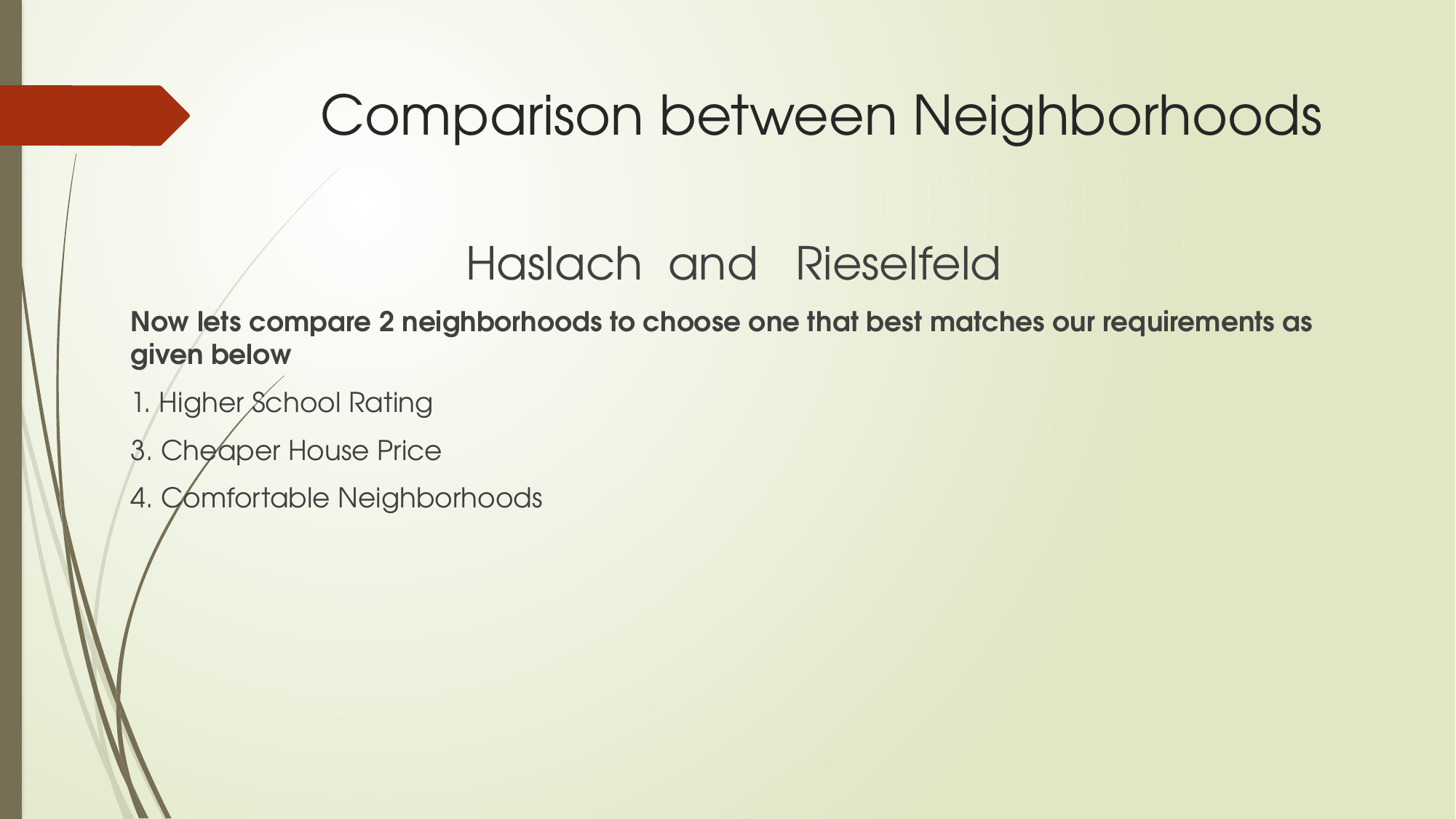

# Comparison between Neighborhoods
			 Haslach  and   Rieselfeld
Now lets compare 2 neighborhoods to choose one that best matches our requirements as given below
1. Higher School Rating
3. Cheaper House Price
4. Comfortable Neighborhoods